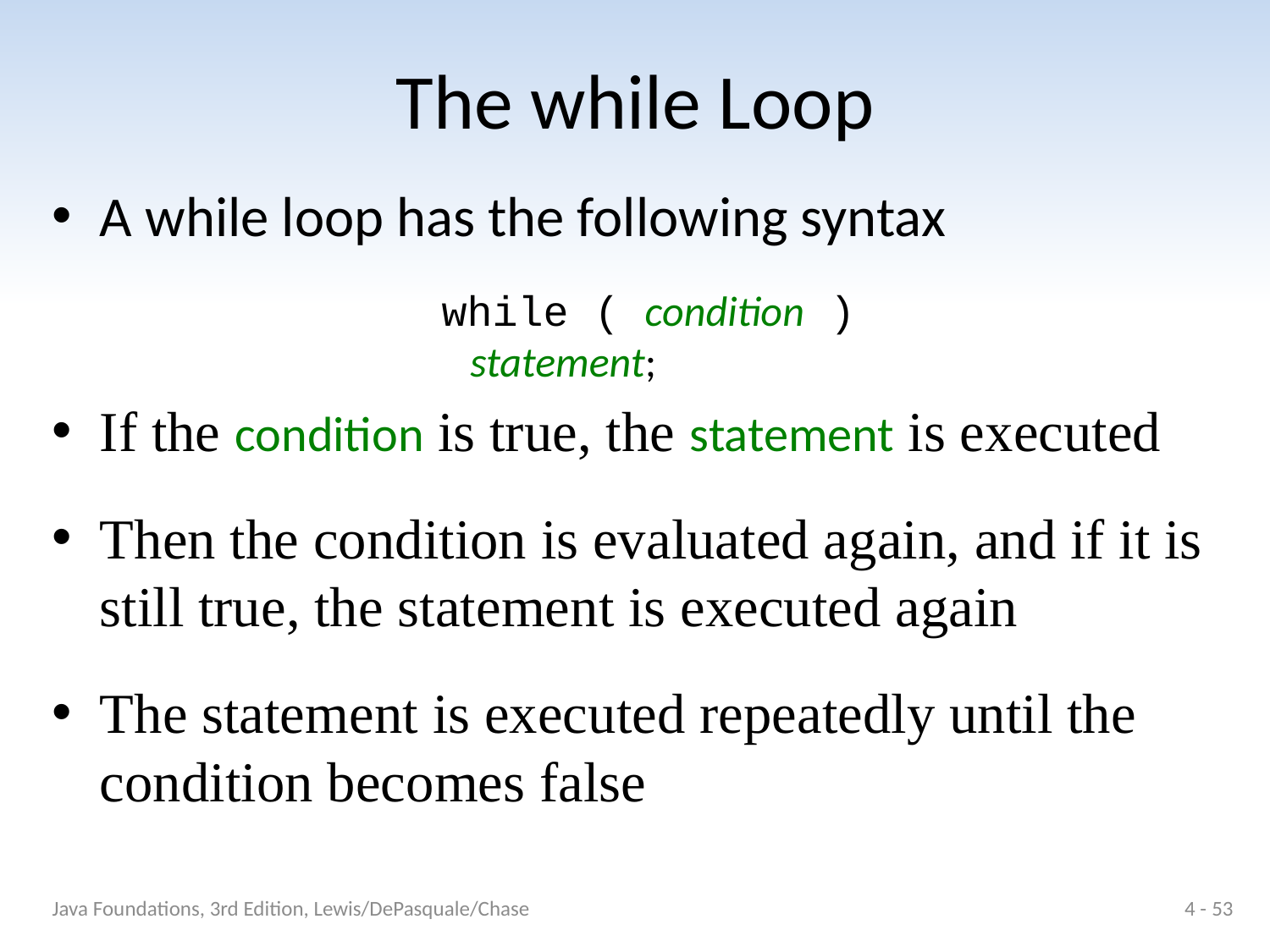

# The while Loop
A while loop has the following syntax

If the condition is true, the statement is executed
Then the condition is evaluated again, and if it is still true, the statement is executed again
The statement is executed repeatedly until the condition becomes false
while ( condition )
   statement;
Java Foundations, 3rd Edition, Lewis/DePasquale/Chase
4 - 53